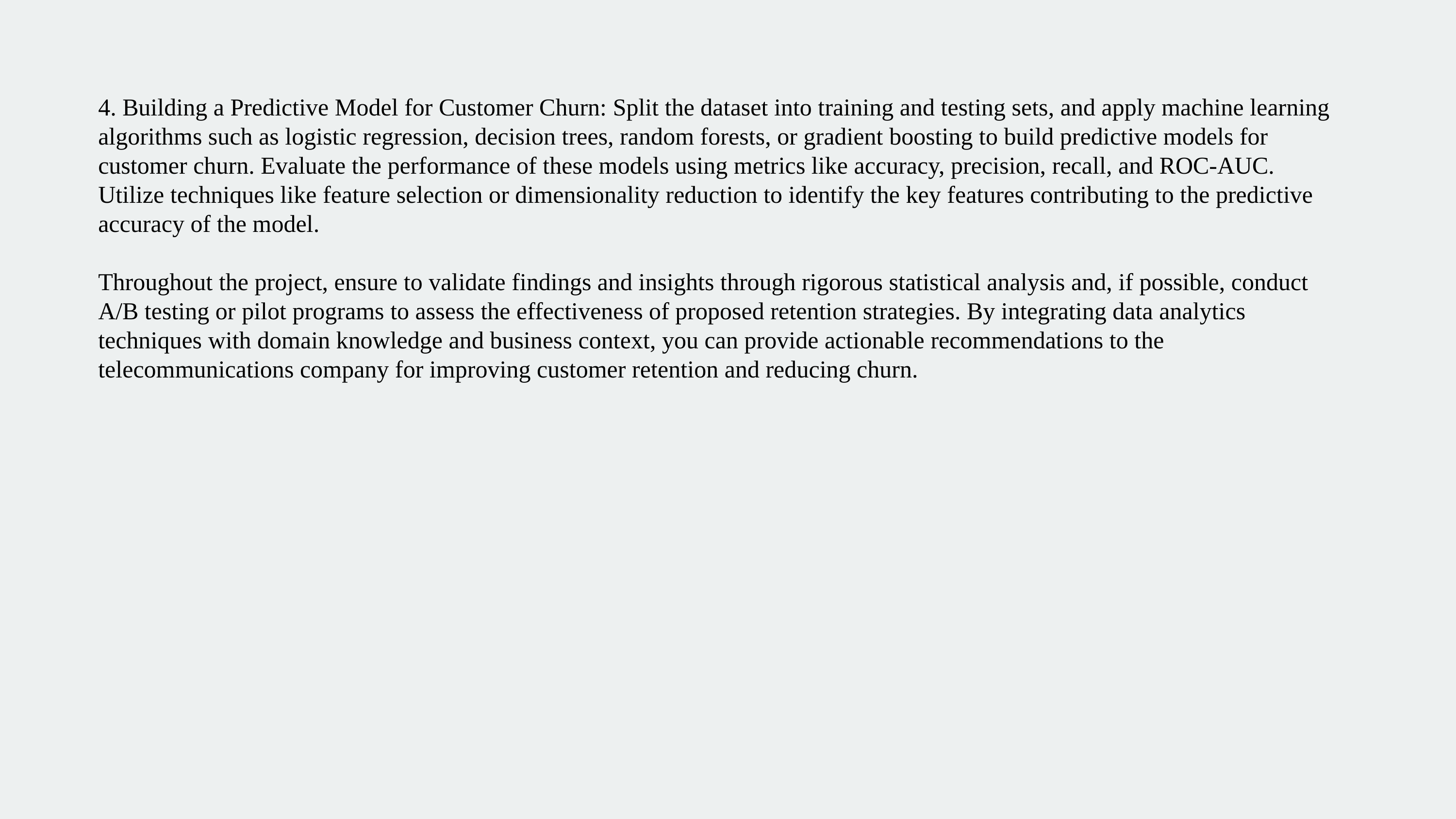

4. Building a Predictive Model for Customer Churn: Split the dataset into training and testing sets, and apply machine learning algorithms such as logistic regression, decision trees, random forests, or gradient boosting to build predictive models for customer churn. Evaluate the performance of these models using metrics like accuracy, precision, recall, and ROC-AUC. Utilize techniques like feature selection or dimensionality reduction to identify the key features contributing to the predictive accuracy of the model.

Throughout the project, ensure to validate findings and insights through rigorous statistical analysis and, if possible, conduct A/B testing or pilot programs to assess the effectiveness of proposed retention strategies. By integrating data analytics techniques with domain knowledge and business context, you can provide actionable recommendations to the telecommunications company for improving customer retention and reducing churn.